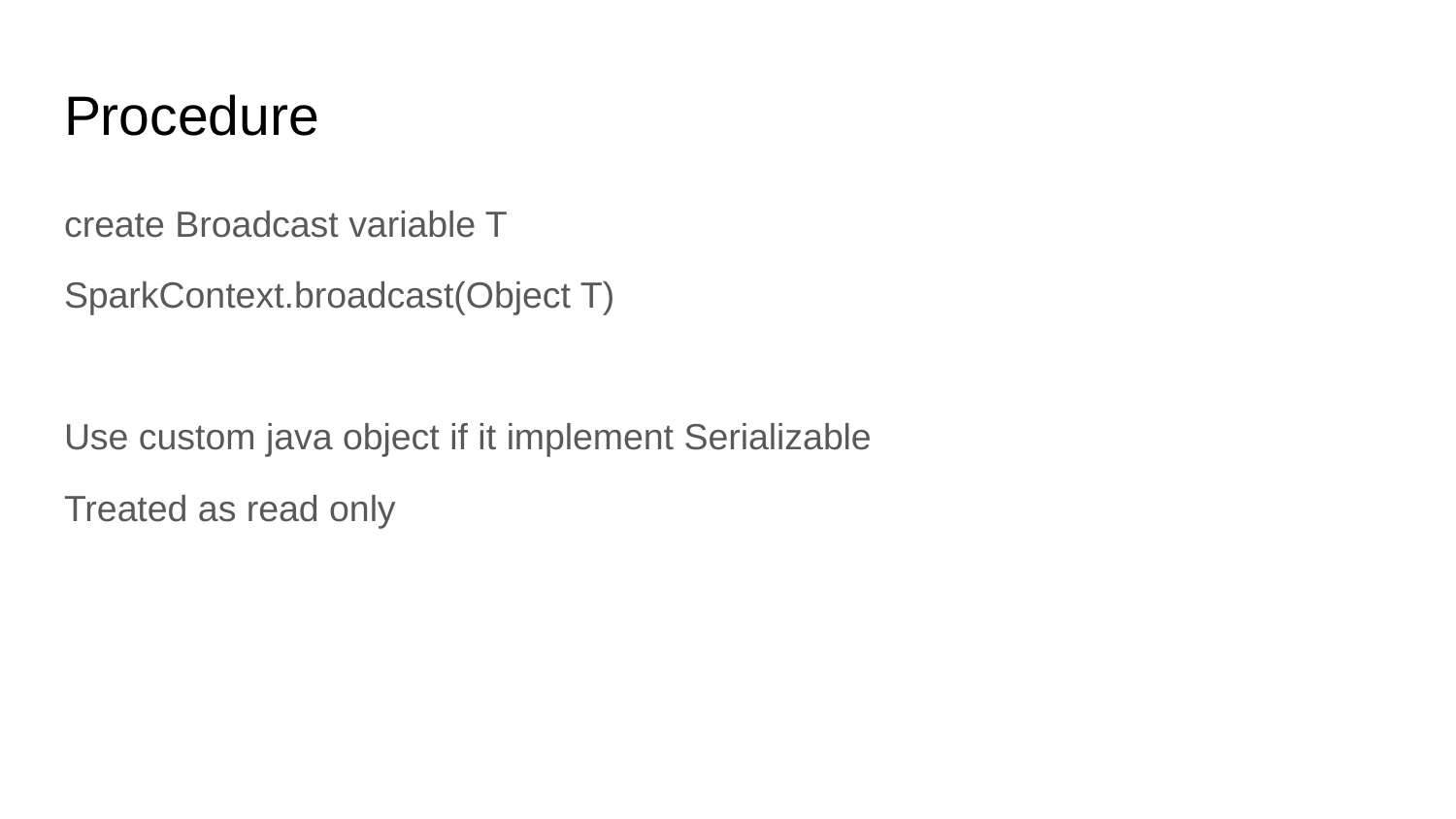

# Procedure
create Broadcast variable T
SparkContext.broadcast(Object T)

Use custom java object if it implement Serializable
Treated as read only